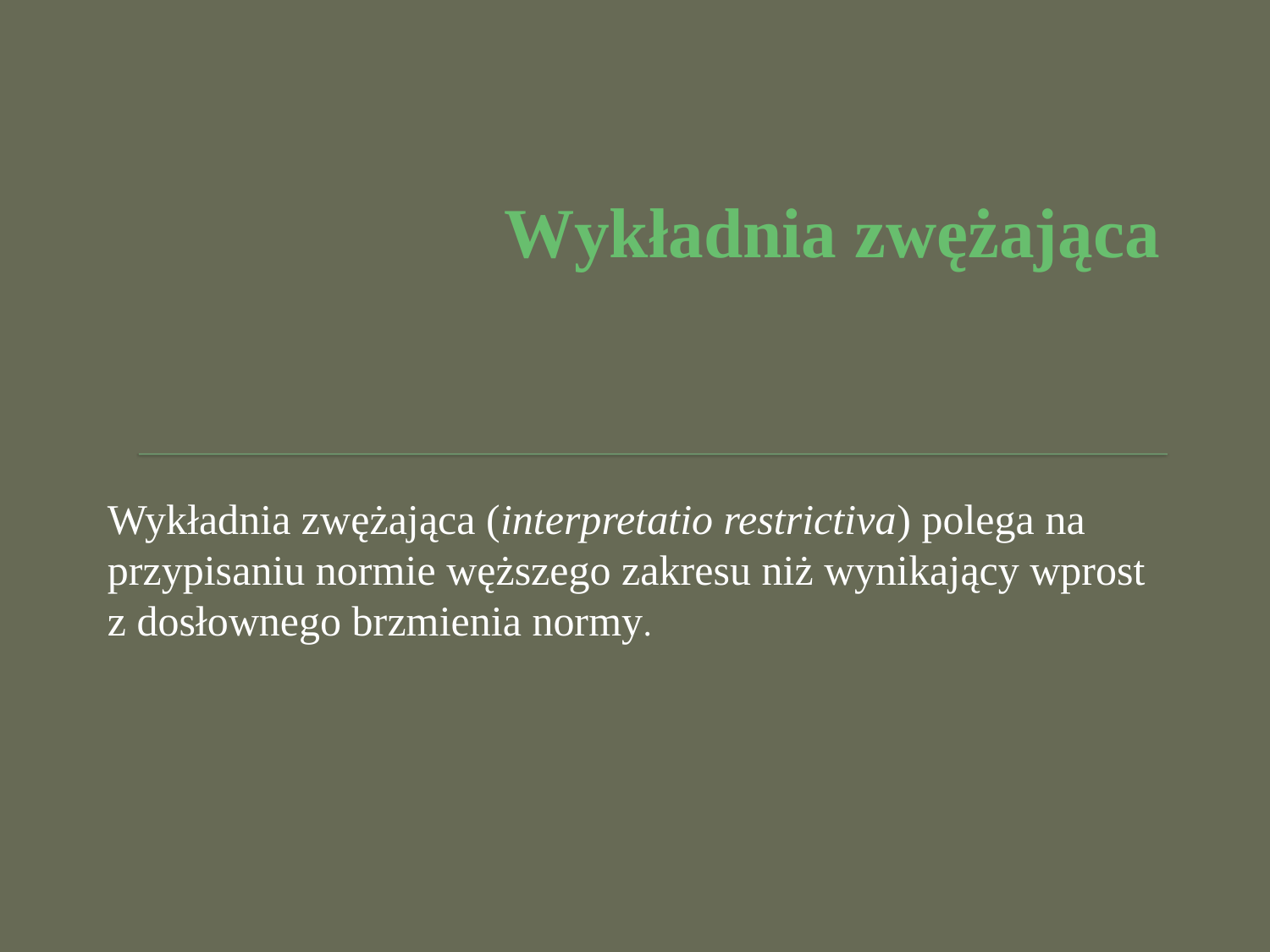

# Wykładnia zwężająca
Wykładnia zwężająca (interpretatio restrictiva) polega na przypisaniu normie węższego zakresu niż wynikający wprost z dosłownego brzmienia normy.